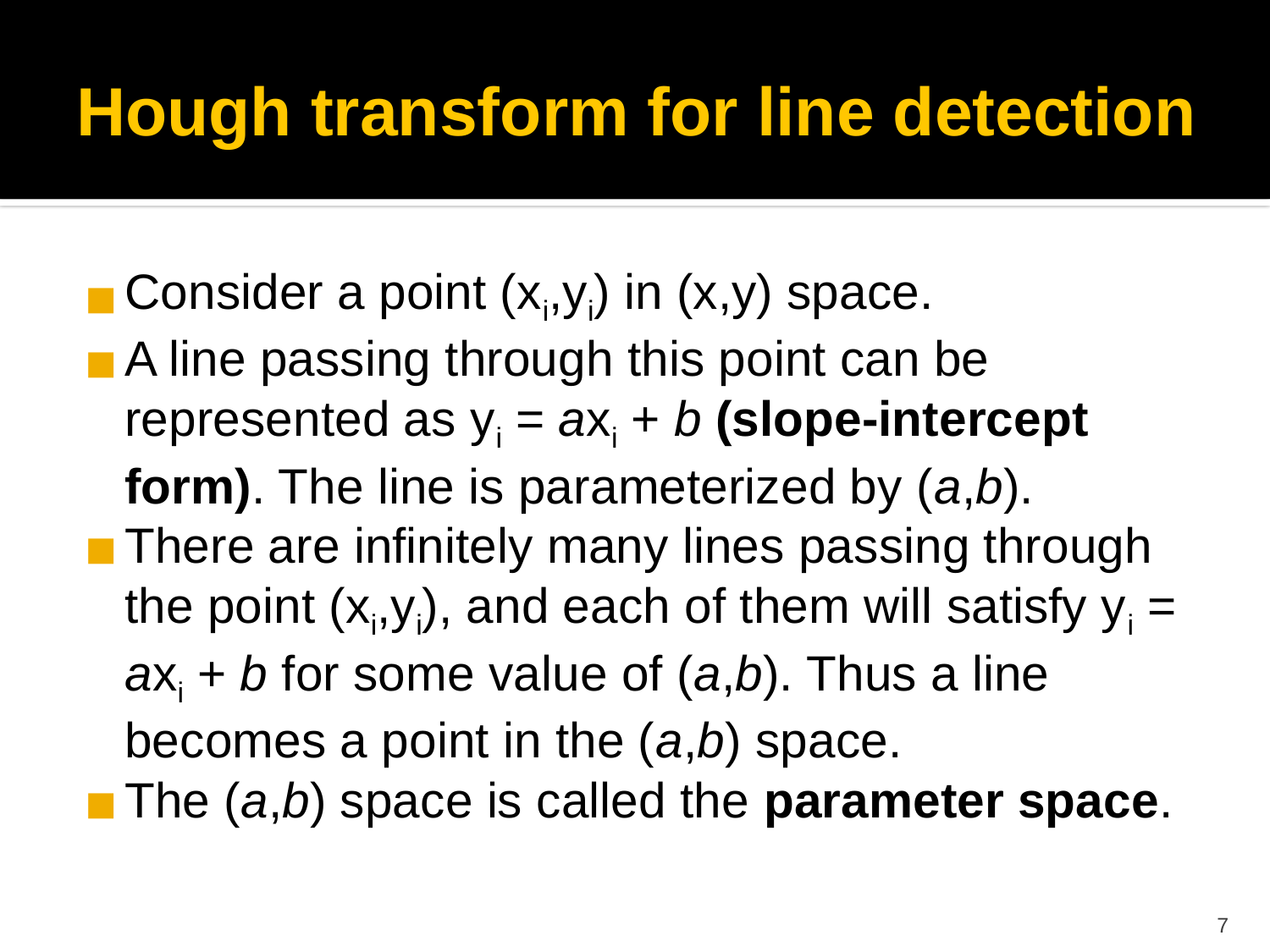

# Hough transform for line detection
Consider a point (xi,yi) in (x,y) space.
A line passing through this point can be represented as yi = axi + b (slope-intercept form). The line is parameterized by (a,b).
There are infinitely many lines passing through the point (xi,yi), and each of them will satisfy yi = axi + b for some value of (a,b). Thus a line becomes a point in the (a,b) space.
The (a,b) space is called the parameter space.

7